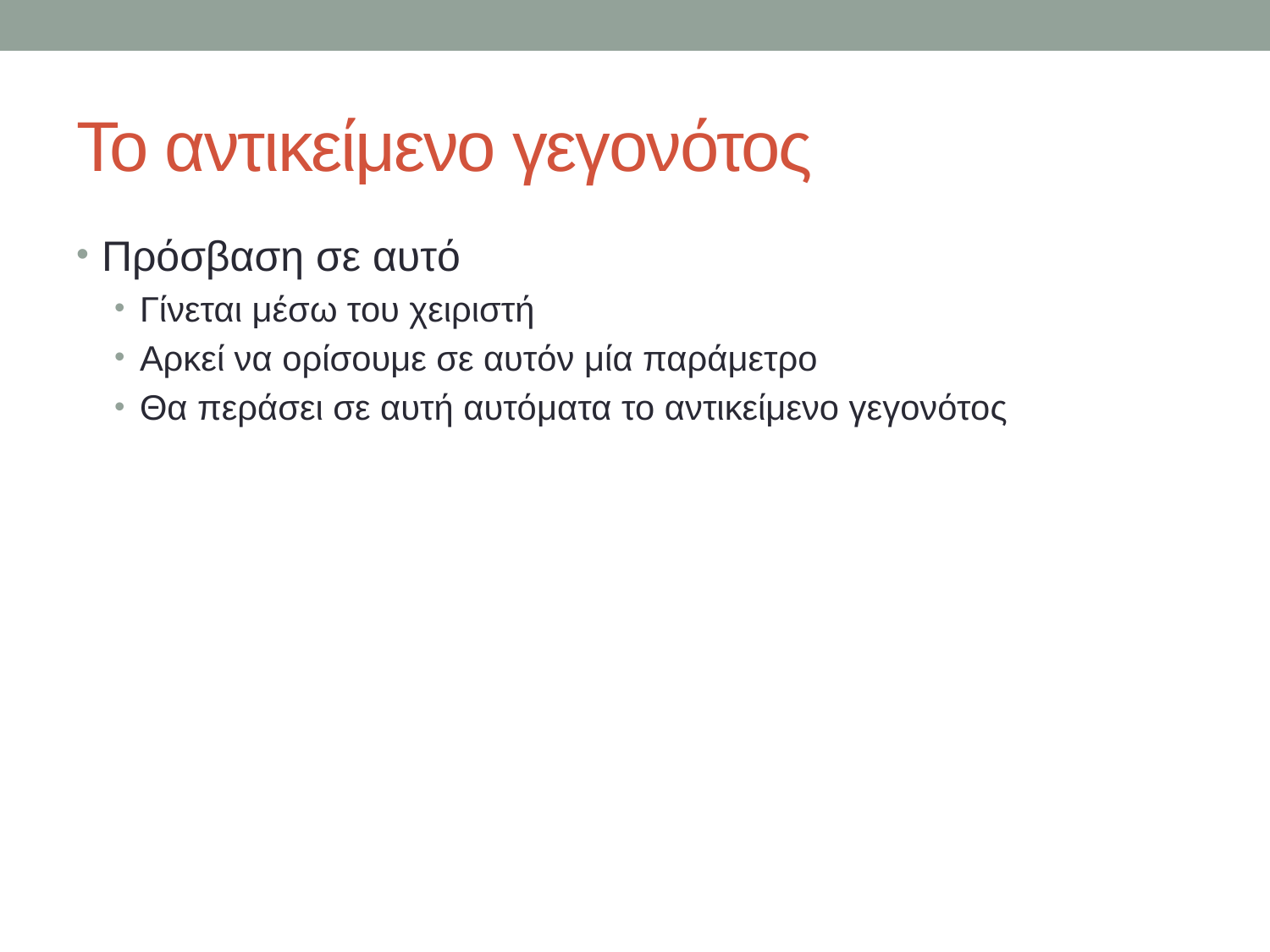

# Το αντικείμενο γεγονότος
Πρόσβαση σε αυτό
Γίνεται μέσω του χειριστή
Αρκεί να ορίσουμε σε αυτόν μία παράμετρο
Θα περάσει σε αυτή αυτόματα το αντικείμενο γεγονότος